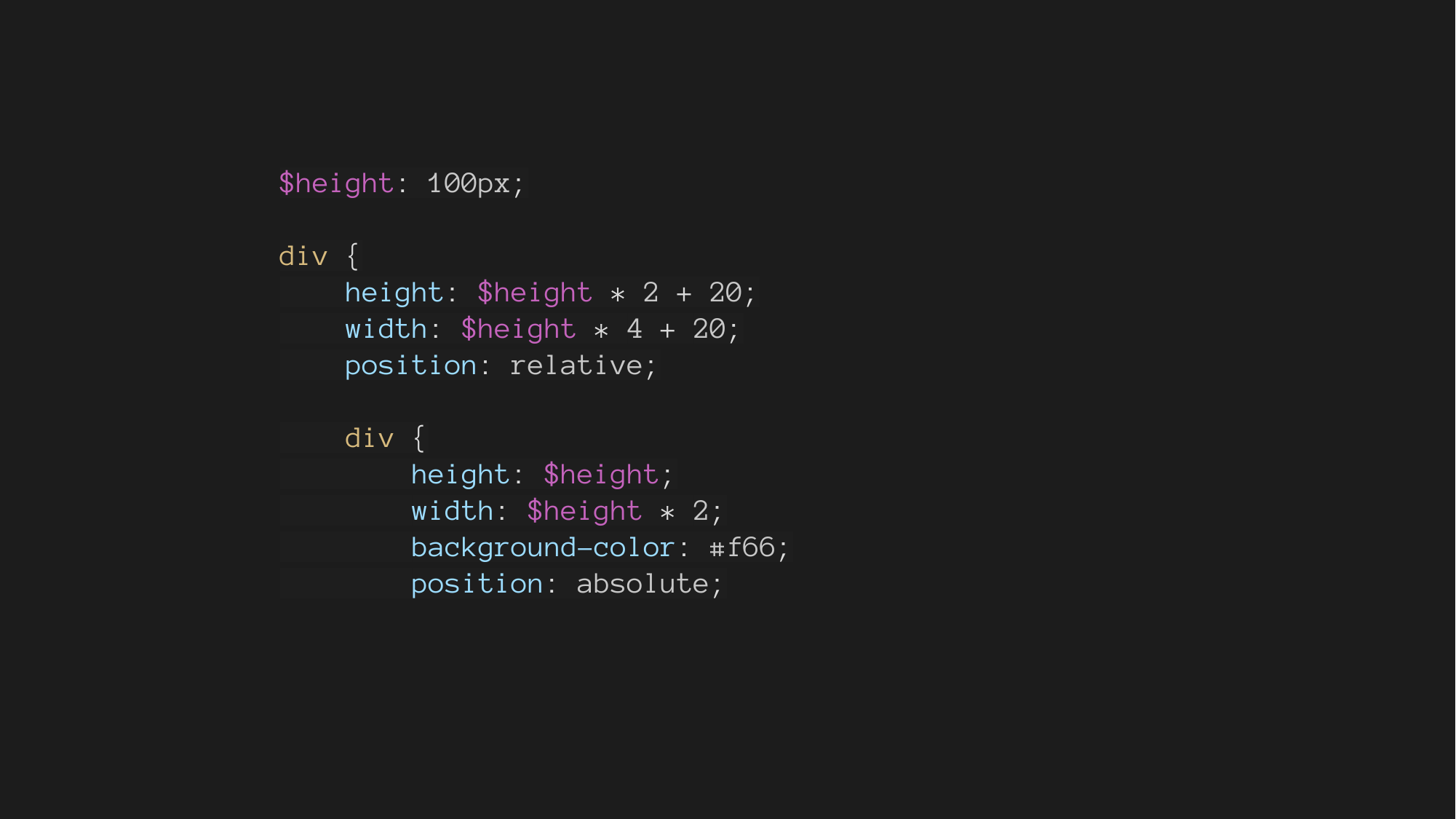

$height: 100px;

div {
    height: $height * 2 + 20;
    width: $height * 4 + 20;
    position: relative;

    div {
        height: $height;
        width: $height * 2;
        background-color: #f66;
        position: absolute;